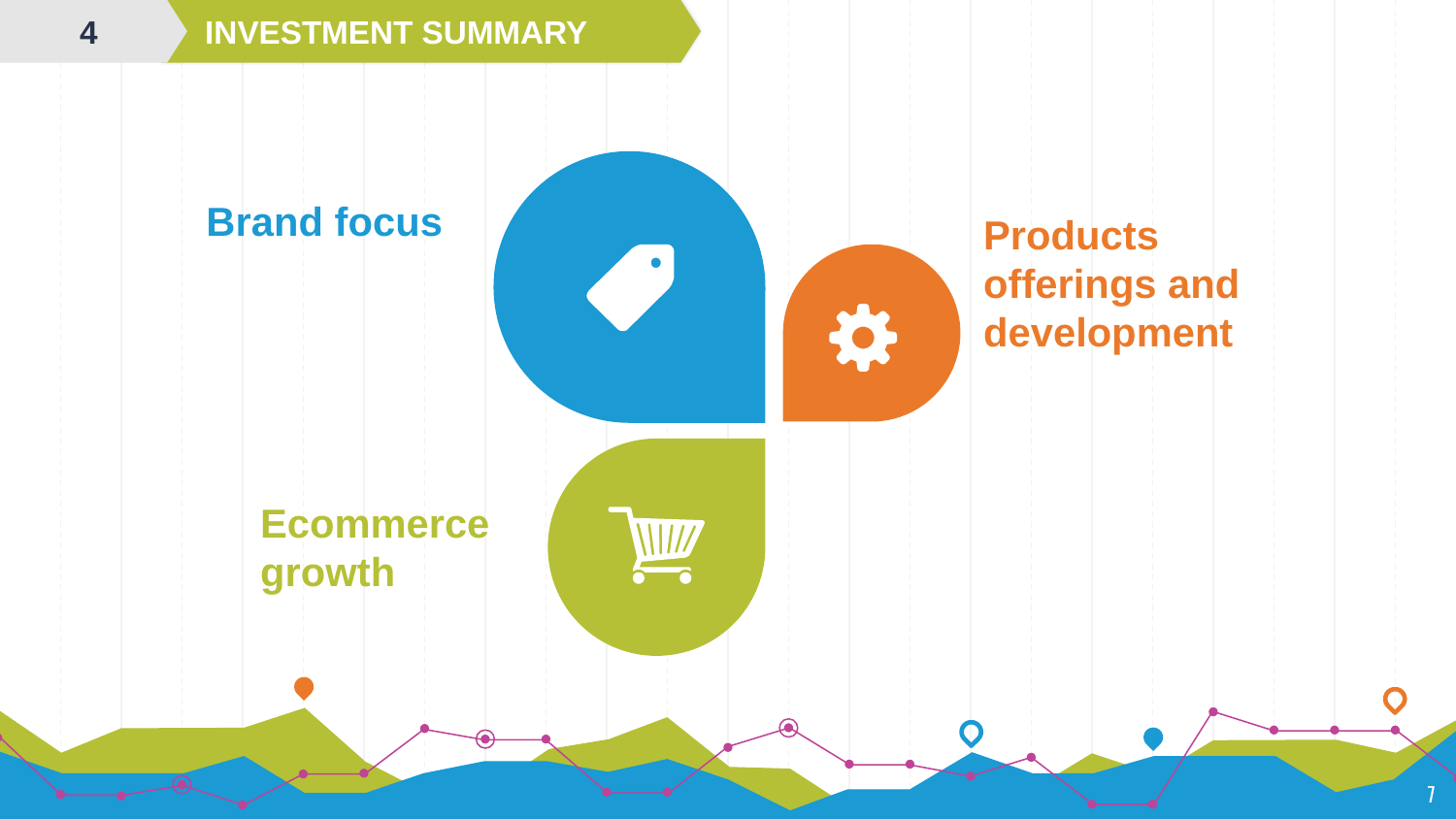

4
INVESTMENT SUMMARY

Brand focus
Products offerings and development

Ecommerce growth

7